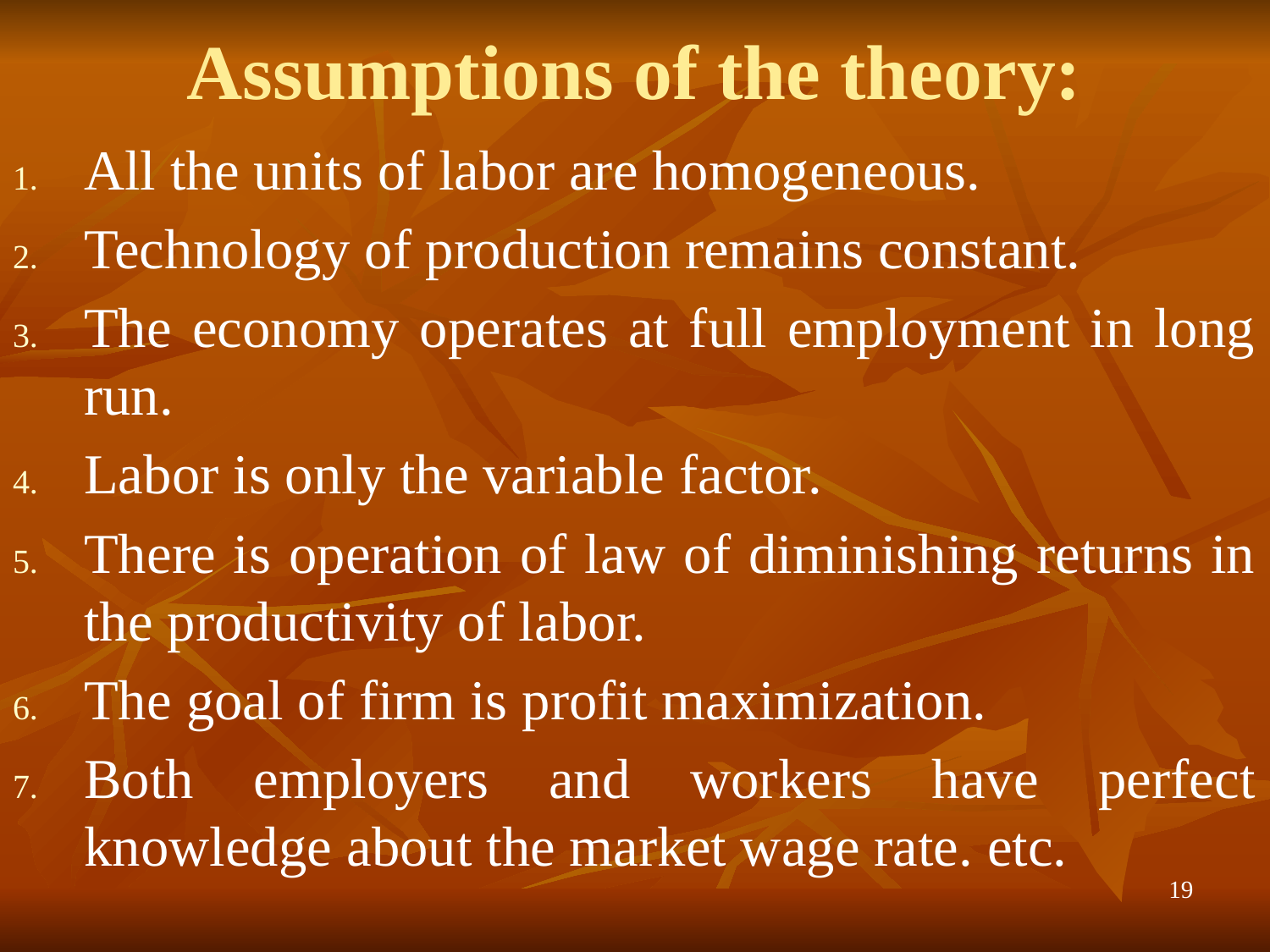

# Assumptions of the theory:
All the units of labor are homogeneous.
Technology of production remains constant.
The economy operates at full employment in long run.
Labor is only the variable factor.
There is operation of law of diminishing returns in the productivity of labor.
The goal of firm is profit maximization.
Both employers and workers have perfect knowledge about the market wage rate. etc.

19